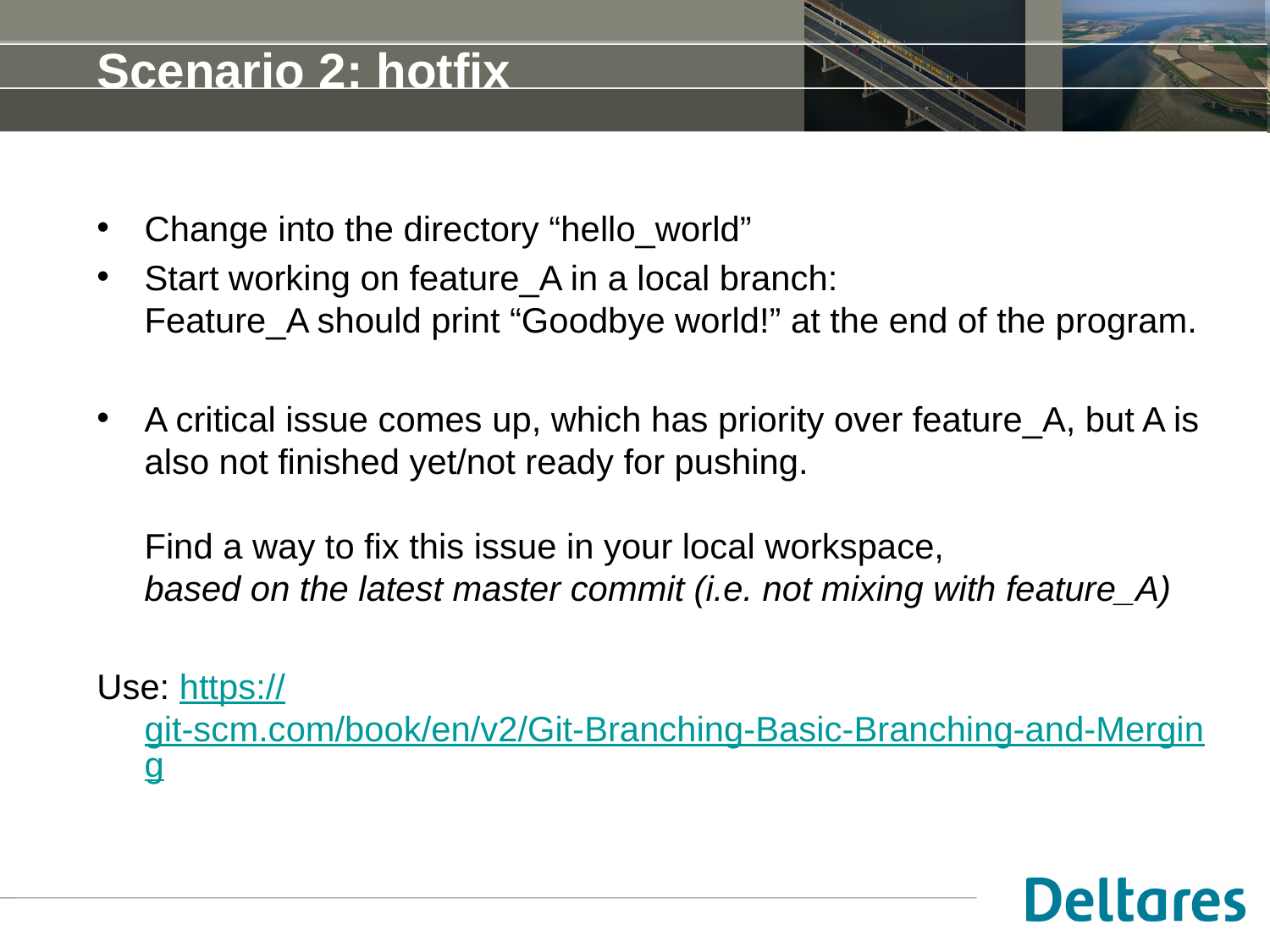

# Scenario 2: hotfix
Change into the directory “hello_world”
Start working on feature_A in a local branch:
Feature_A should print “Goodbye world!” at the end of the program.

A critical issue comes up, which has priority over feature_A, but A is also not finished yet/not ready for pushing.
Find a way to fix this issue in your local workspace,
based on the latest master commit (i.e. not mixing with feature_A)

Use: https://git-scm.com/book/en/v2/Git-Branching-Basic-Branching-and-Merging